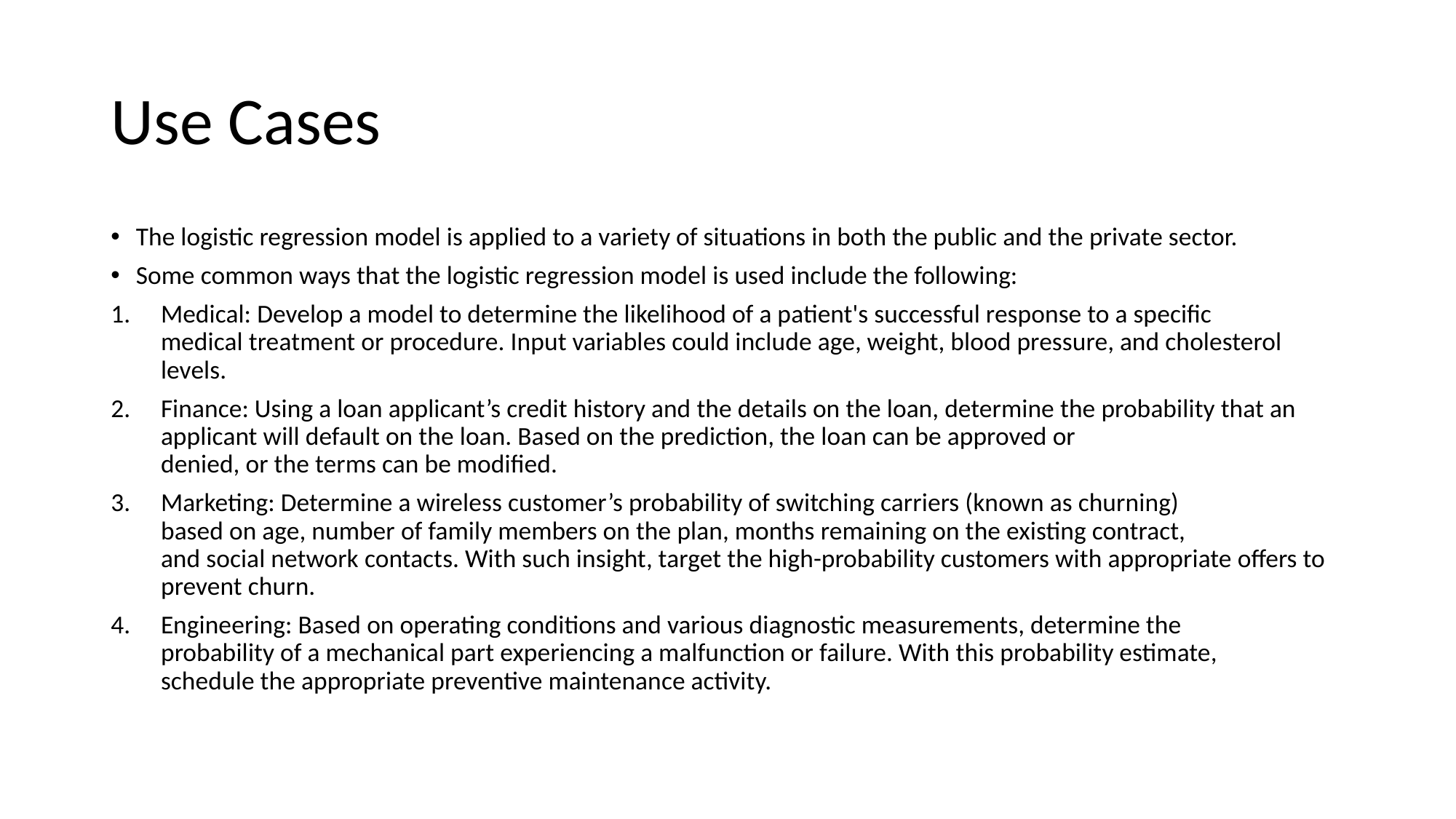

# Use Cases
The logistic regression model is applied to a variety of situations in both the public and the private sector.
Some common ways that the logistic regression model is used include the following:
Medical: Develop a model to determine the likelihood of a patient's successful response to a specific
medical treatment or procedure. Input variables could include age, weight, blood pressure, and cholesterol levels.
Finance: Using a loan applicant’s credit history and the details on the loan, determine the probability that an applicant will default on the loan. Based on the prediction, the loan can be approved or
denied, or the terms can be modified.
Marketing: Determine a wireless customer’s probability of switching carriers (known as churning)
based on age, number of family members on the plan, months remaining on the existing contract,
and social network contacts. With such insight, target the high-probability customers with appropriate offers to prevent churn.
Engineering: Based on operating conditions and various diagnostic measurements, determine the
probability of a mechanical part experiencing a malfunction or failure. With this probability estimate,
schedule the appropriate preventive maintenance activity.